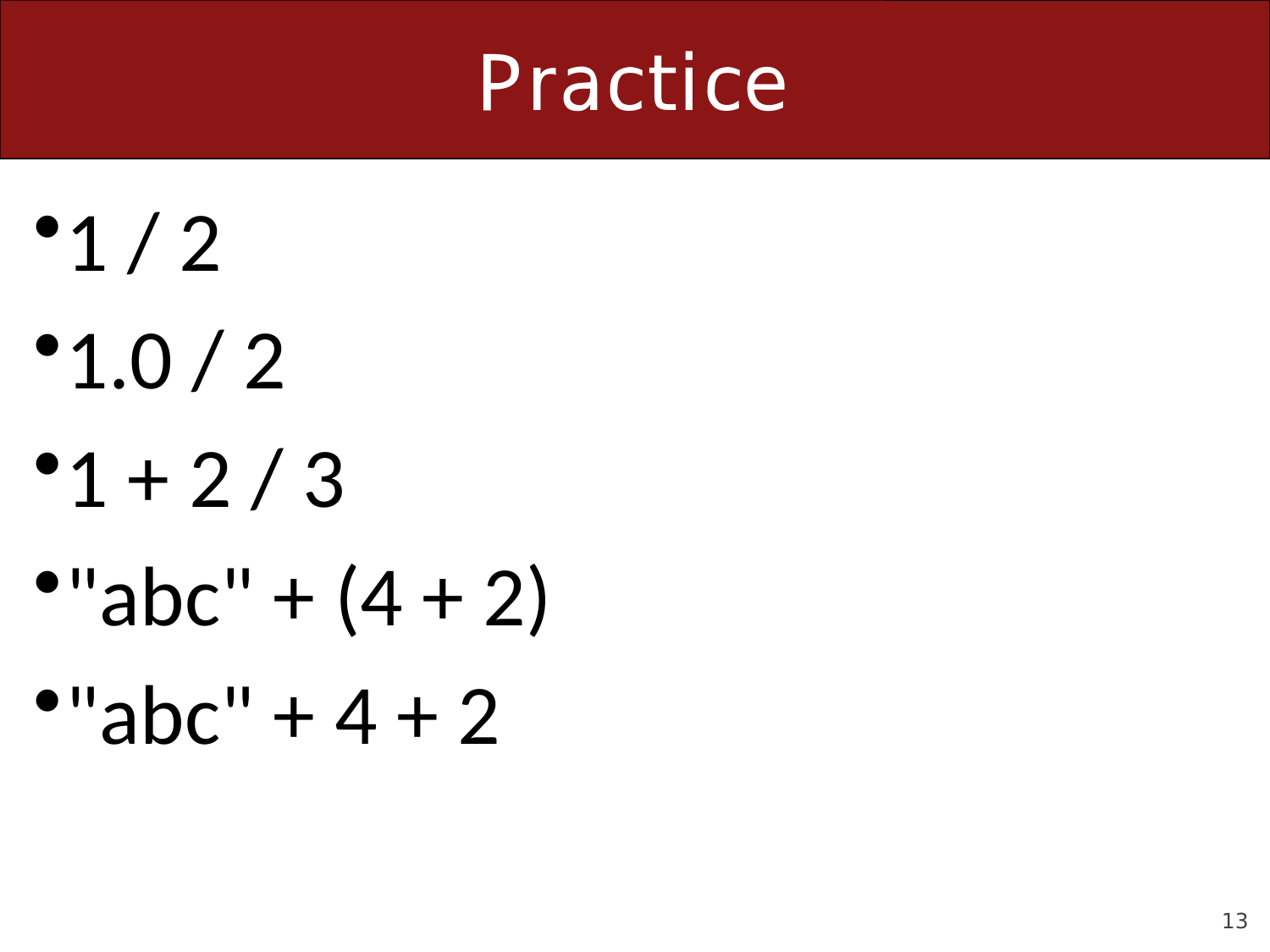

# Practice
1 / 2
1.0 / 2
1 + 2 / 3
"abc" + (4 + 2)
"abc" + 4 + 2